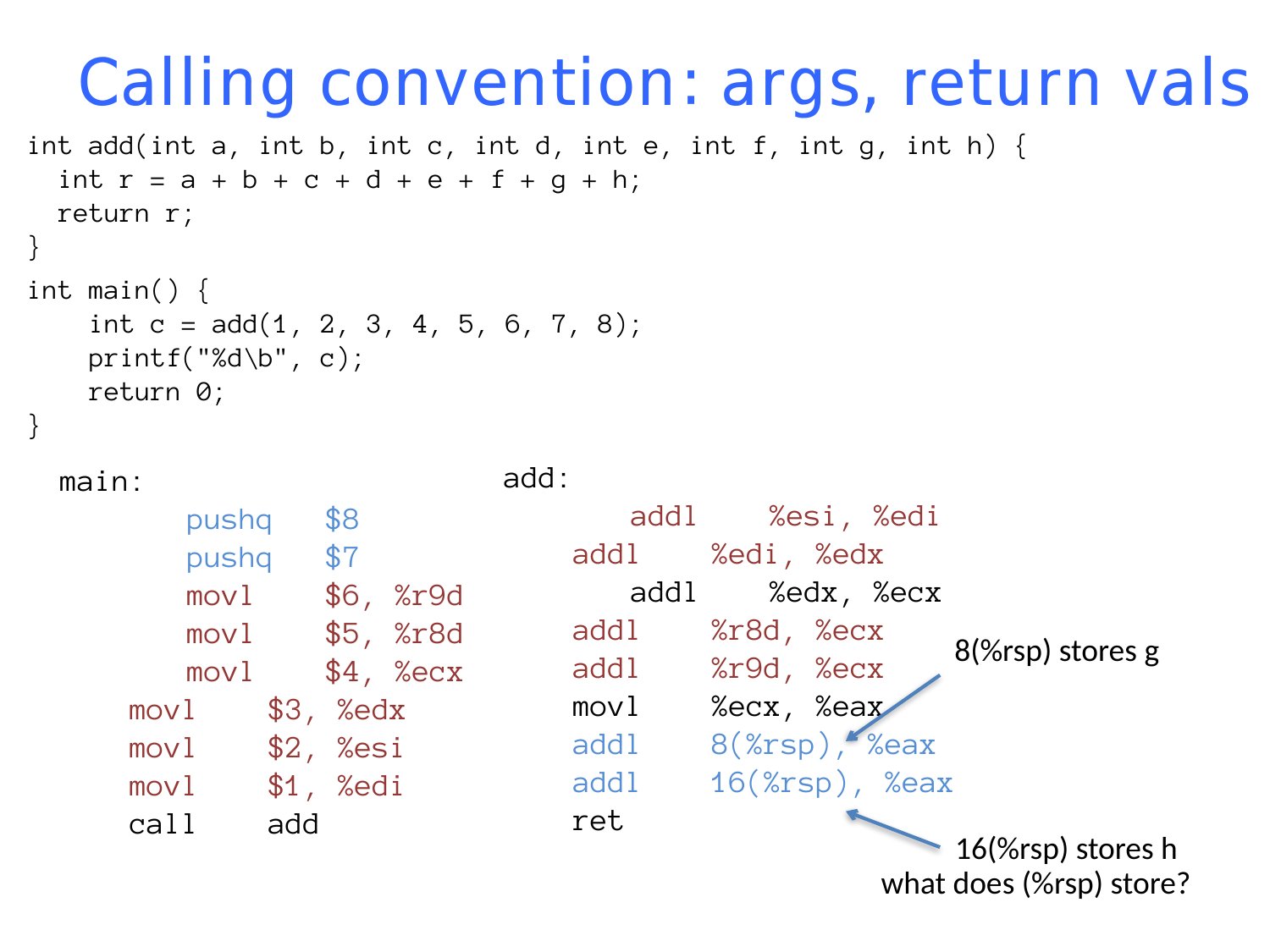

# Calling convention: args, return vals
int add(int a, int b, int c, int d, int e, int f, int g, int h) {
  int r = a + b + c + d + e + f + g + h;
  return r;
}
int main() {
    int c = add(1, 2, 3, 4, 5, 6, 7, 8);
    printf("%d\b", c);
    return 0;
}
add:
	addl    %esi, %edi
    addl    %edi, %edx
  	addl    %edx, %ecx
    addl    %r8d, %ecx
    addl    %r9d, %ecx
    movl    %ecx, %eax
    addl    8(%rsp), %eax
    addl    16(%rsp), %eax
    ret
main:
	pushq   $8
	pushq   $7
	movl    $6, %r9d
	movl    $5, %r8d
   	movl    $4, %ecx
    movl    $3, %edx
    movl    $2, %esi
    movl    $1, %edi
    call    add
8(%rsp) stores g
16(%rsp) stores h
what does (%rsp) store?